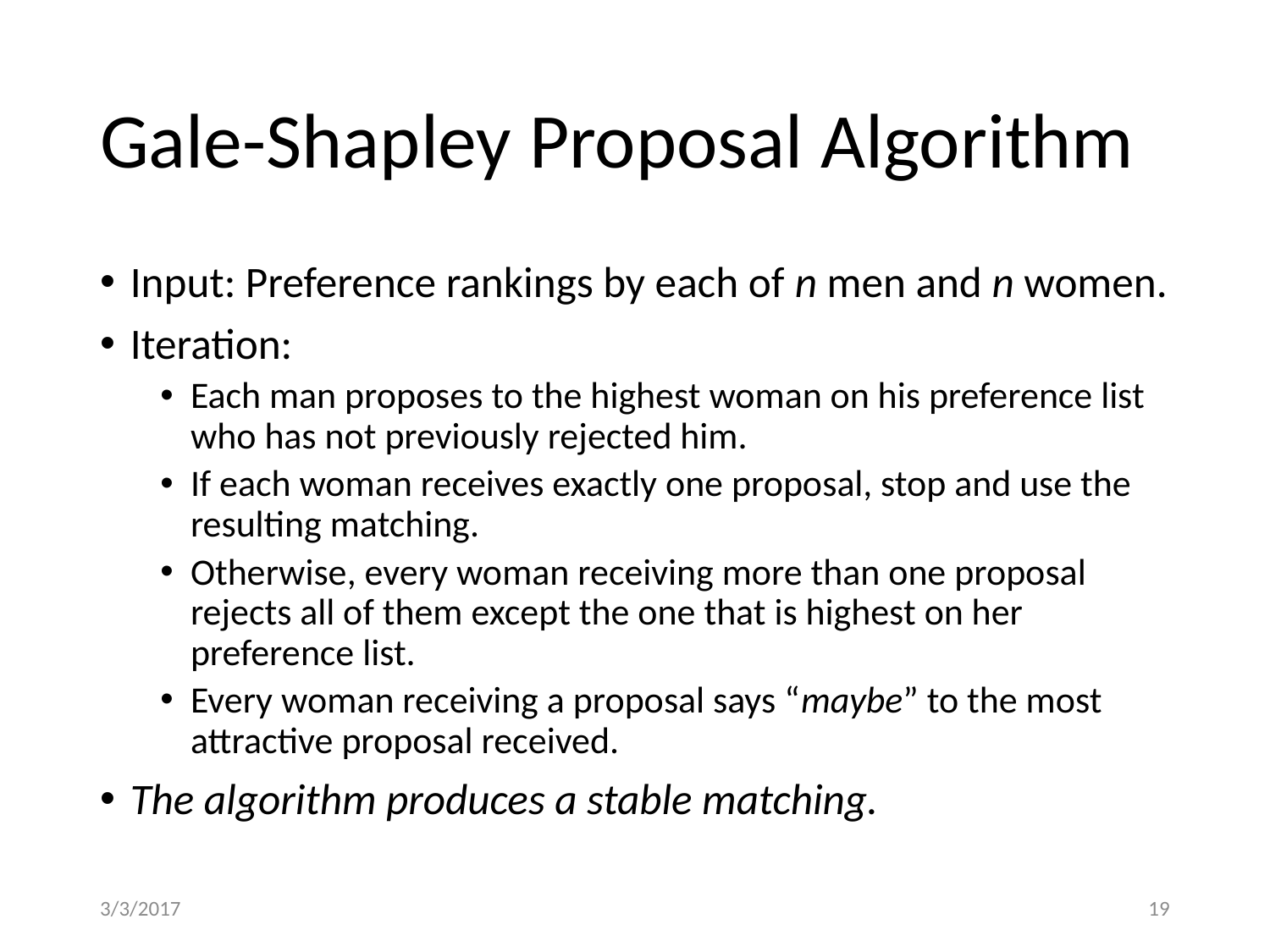

# Gale-Shapley Proposal Algorithm
Input: Preference rankings by each of n men and n women.
Iteration:
Each man proposes to the highest woman on his preference list who has not previously rejected him.
If each woman receives exactly one proposal, stop and use the resulting matching.
Otherwise, every woman receiving more than one proposal rejects all of them except the one that is highest on her preference list.
Every woman receiving a proposal says “maybe” to the most attractive proposal received.
The algorithm produces a stable matching.
3/3/2017
19